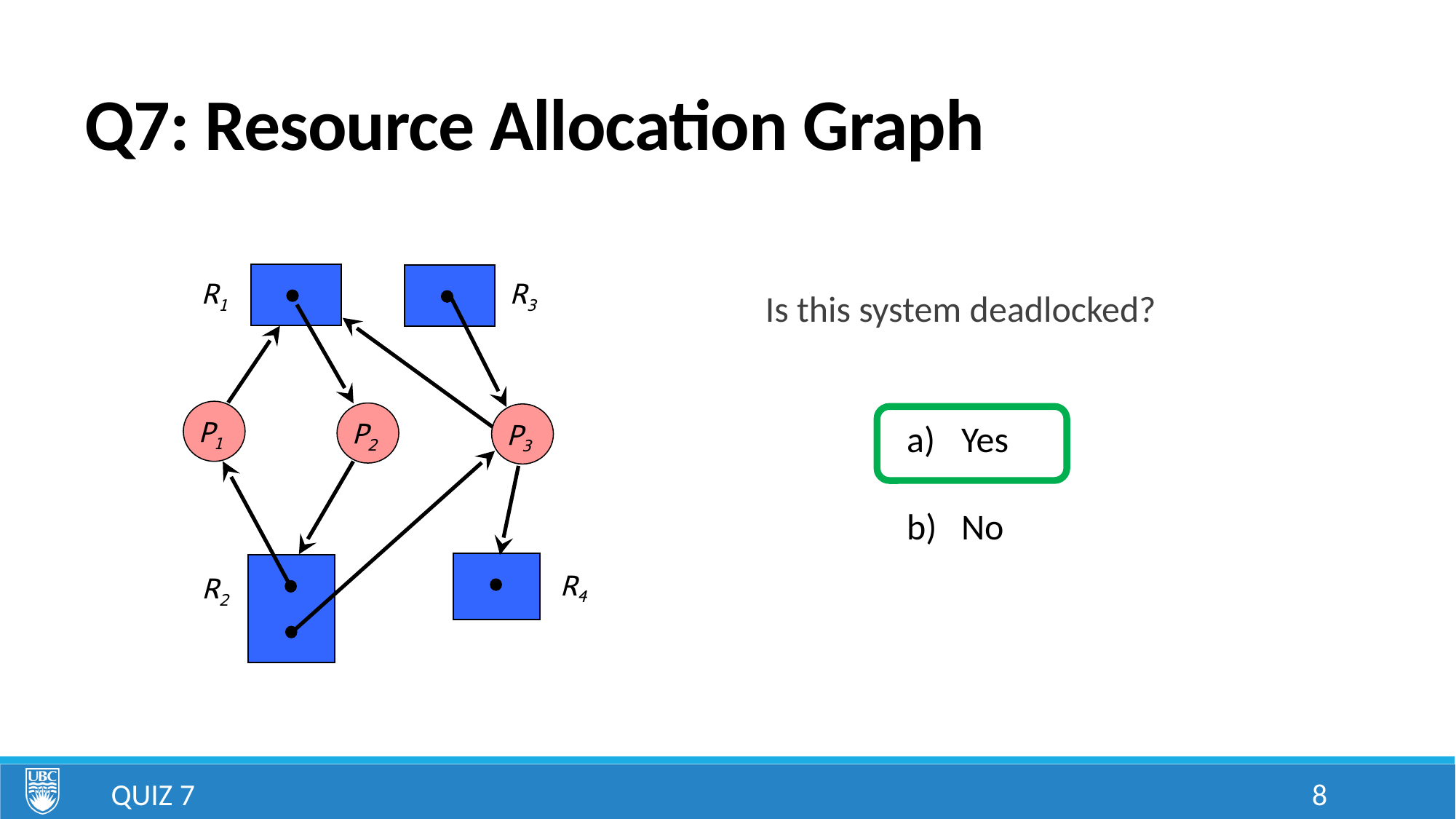

# Q7: Resource Allocation Graph

R1
R3

P1

P2

P3

R4
R2

Is this system deadlocked?

Yes

No

Quiz 7
8